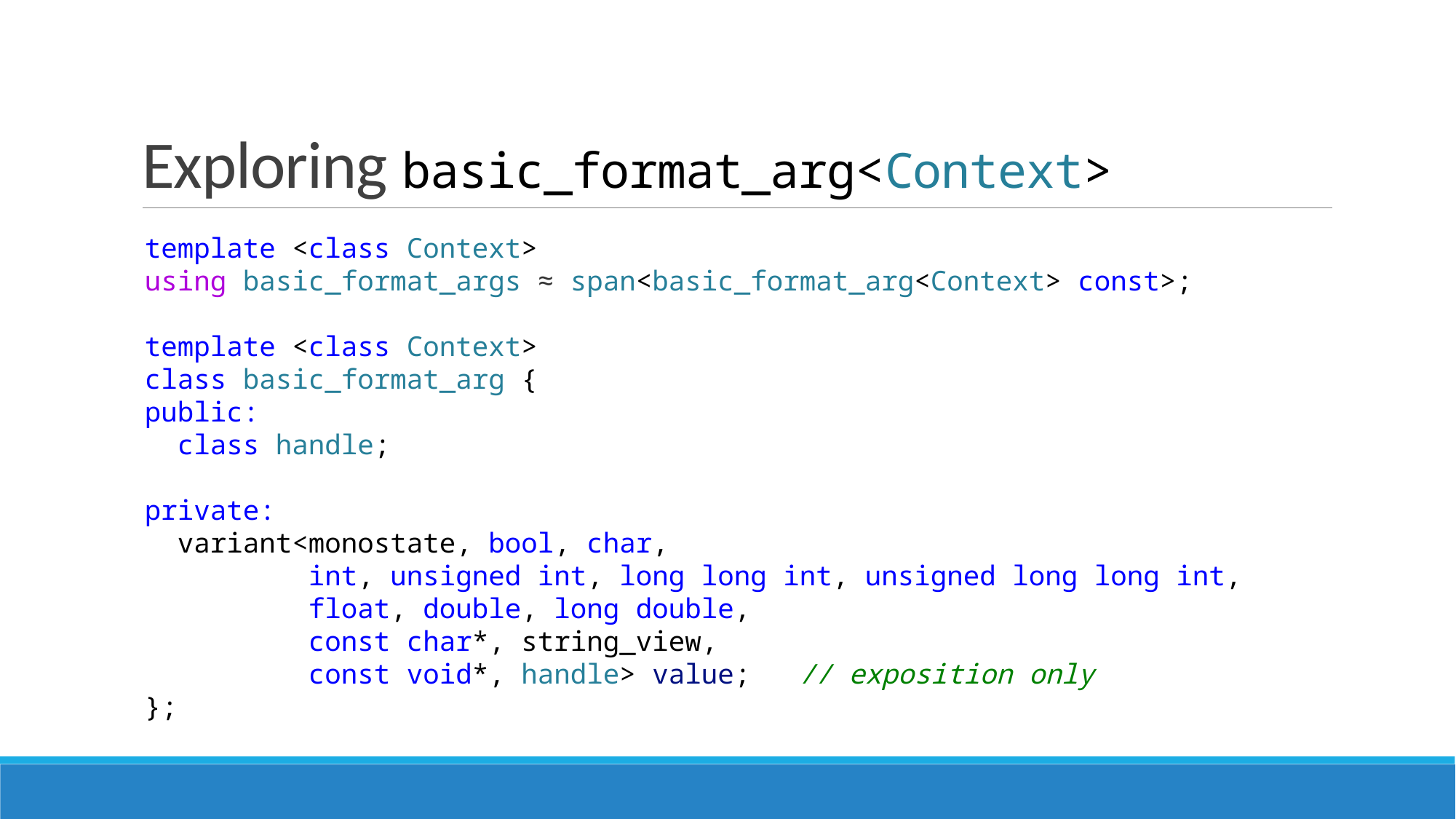

# Exploring basic_format_arg<Context>
template <class Context>
using basic_format_args ≈ span<basic_format_arg<Context> const>;

template <class Context>
class basic_format_arg {
public:
  class handle;
private:
  variant<monostate, bool, char,
          int, unsigned int, long long int, unsigned long long int,
          float, double, long double,
          const char*, string_view,
          const void*, handle> value;   // exposition only
};